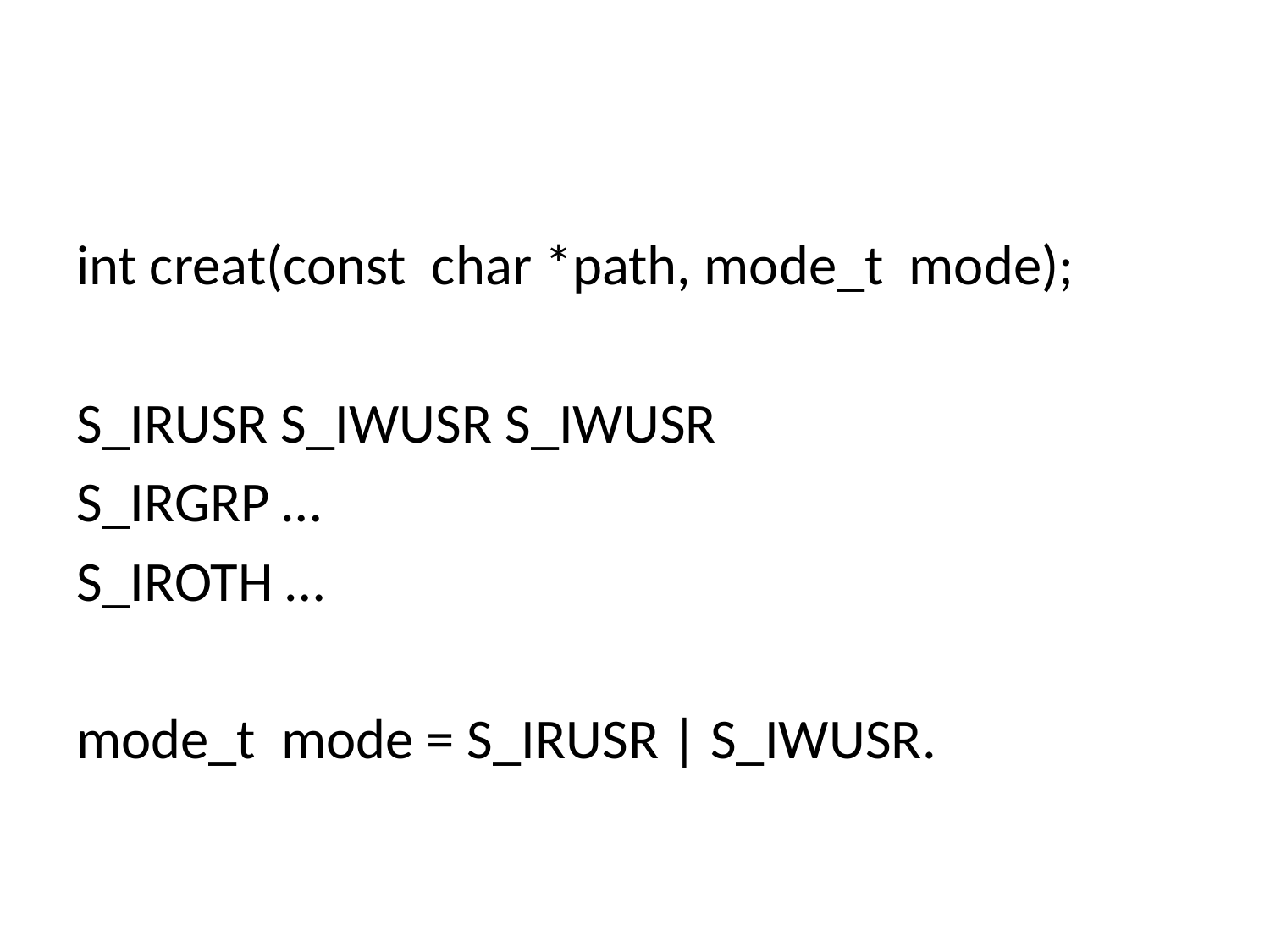

#
int creat(const  char *path, mode_t  mode);

S_IRUSR S_IWUSR S_IWUSR
S_IRGRP …
S_IROTH …

mode_t  mode = S_IRUSR | S_IWUSR.